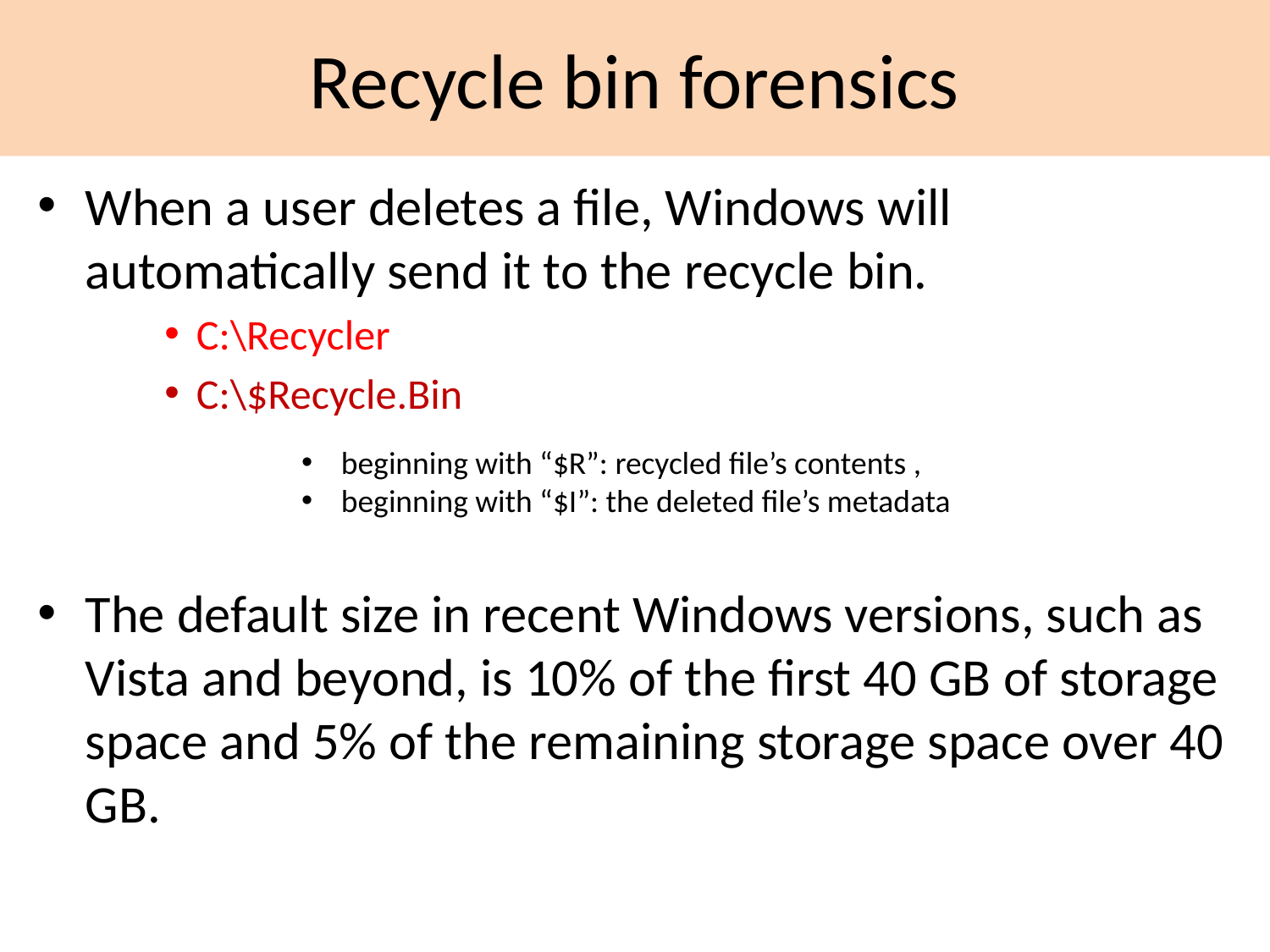

# Recycle bin forensics
When a user deletes a file, Windows will automatically send it to the recycle bin.
C:\Recycler
C:\$Recycle.Bin

The default size in recent Windows versions, such as Vista and beyond, is 10% of the first 40 GB of storage space and 5% of the remaining storage space over 40 GB.
beginning with “$R”: recycled file’s contents ,
beginning with “$I”: the deleted file’s metadata